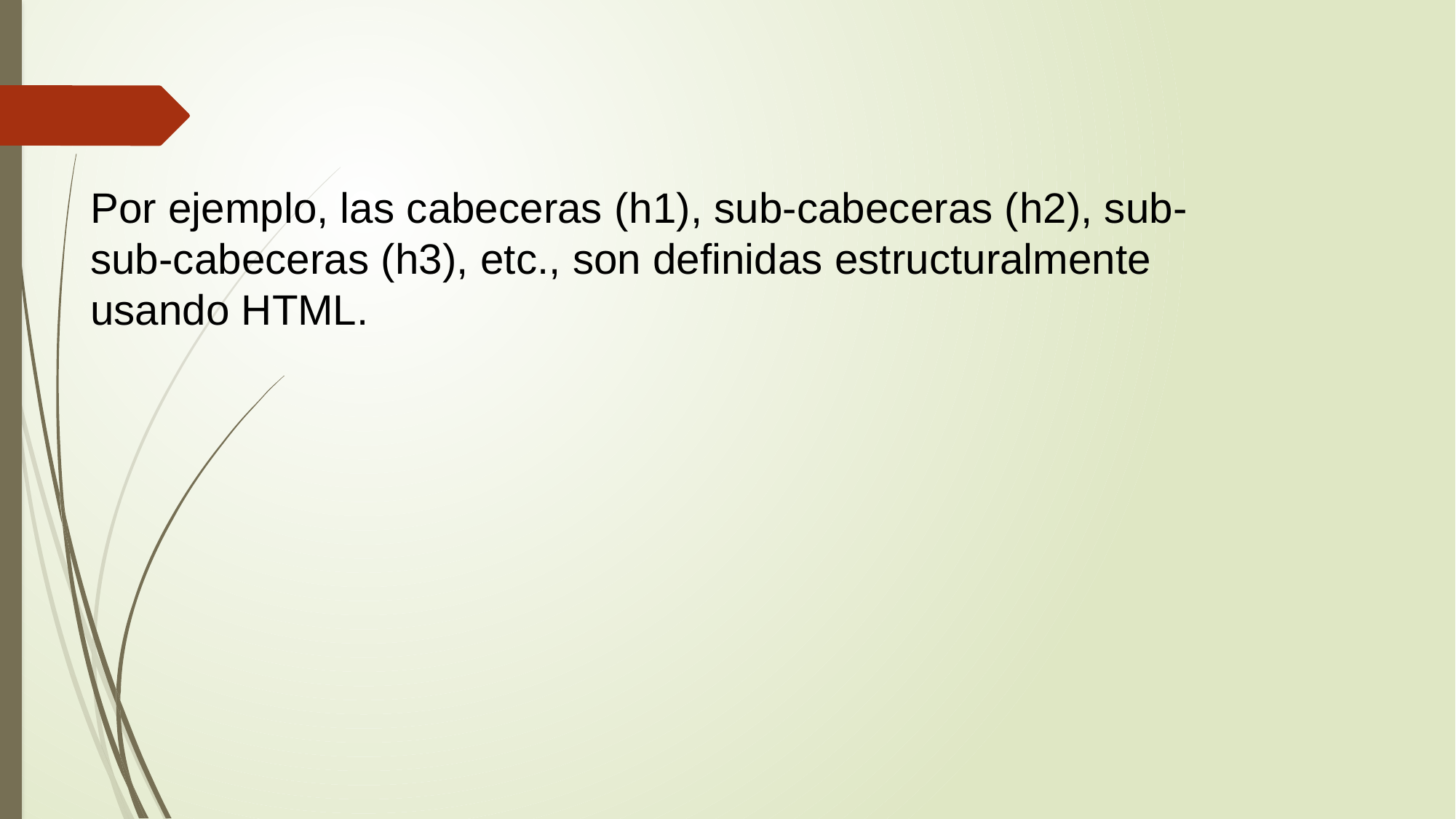

# Por ejemplo, las cabeceras (h1), sub-cabeceras (h2), sub-sub-cabeceras (h3), etc., son definidas estructuralmente usando HTML.